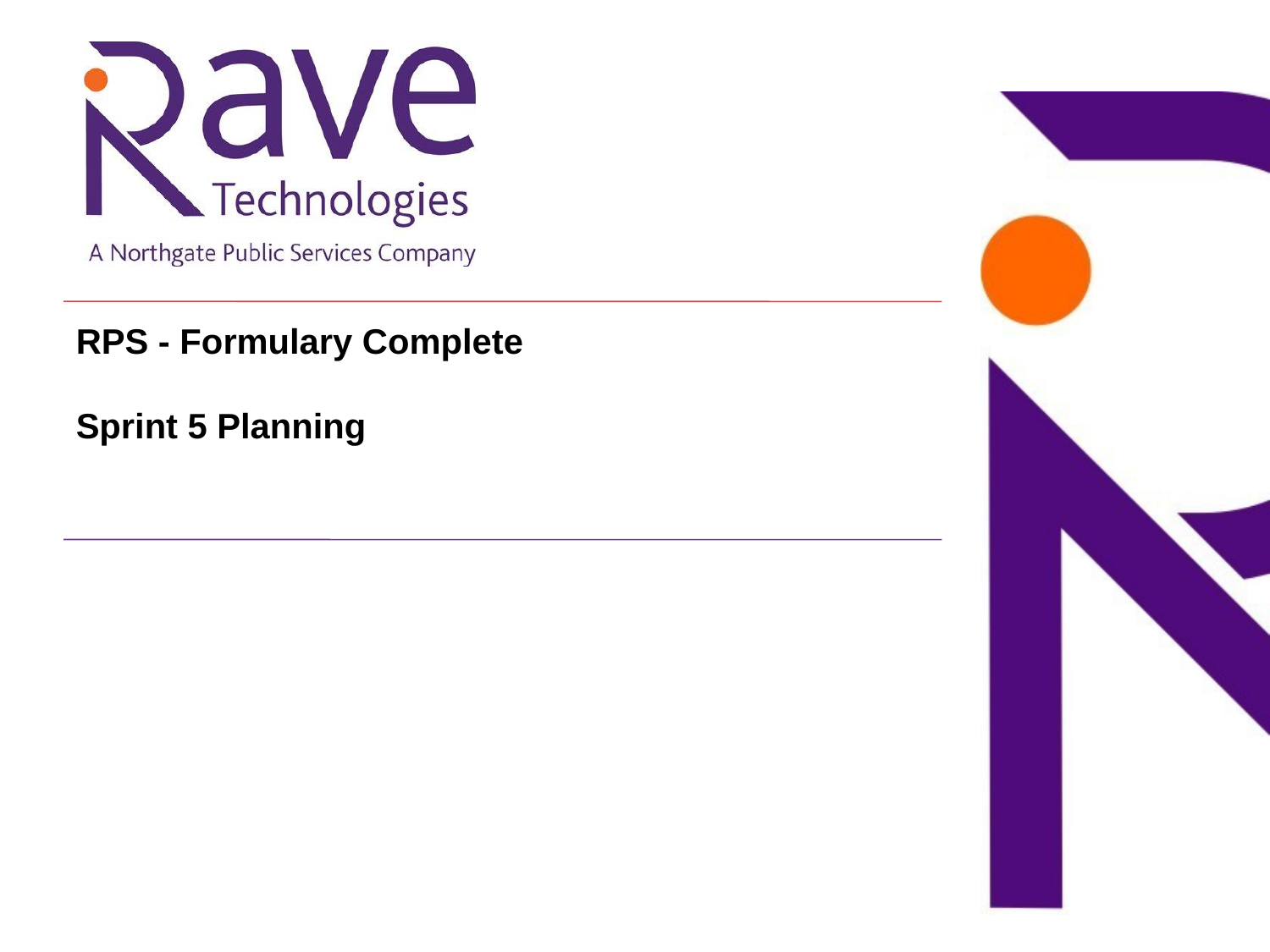

RPS - Formulary Complete

Sprint 5 Planning